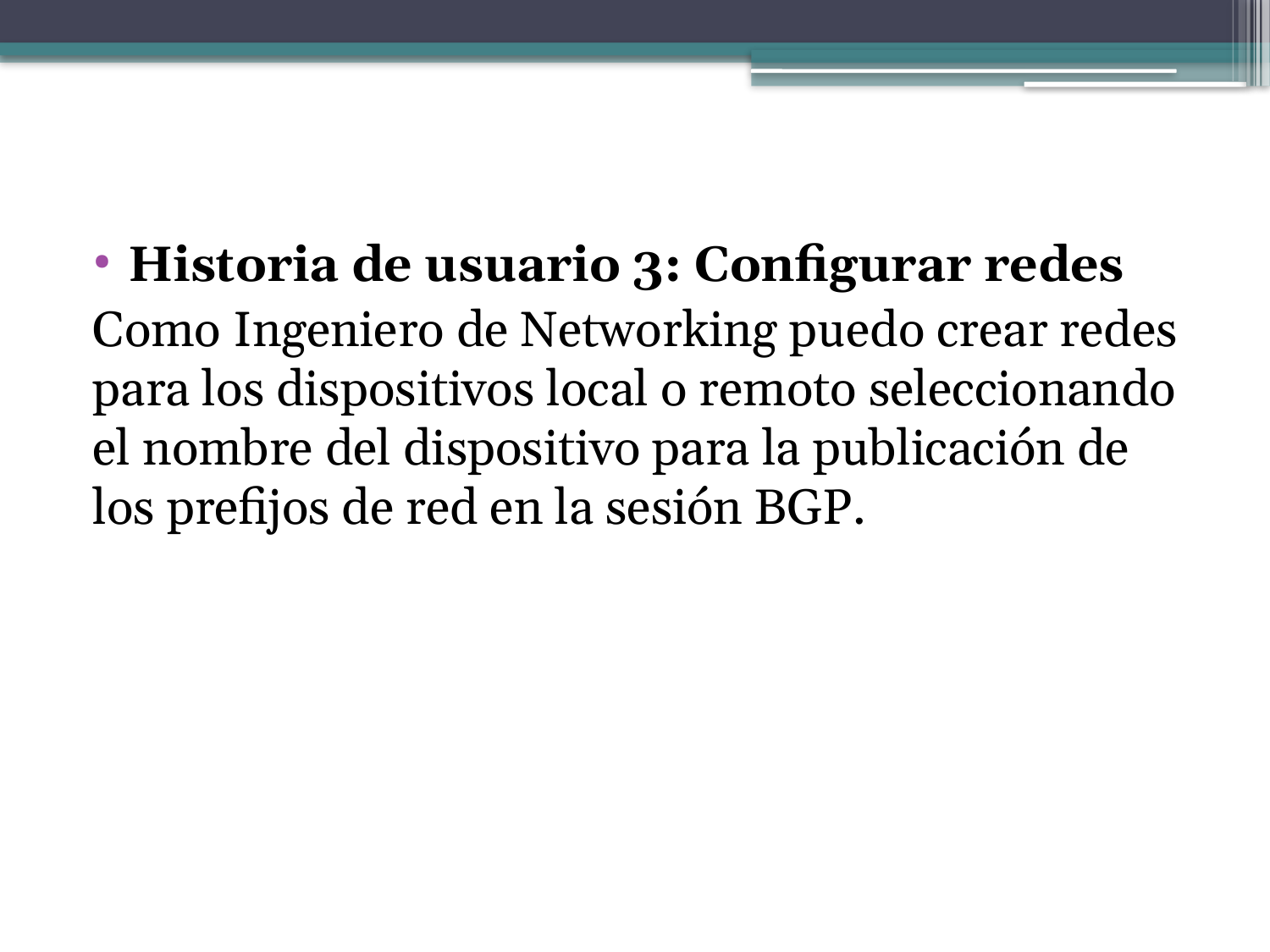

Historia de usuario 3: Configurar redes
Como Ingeniero de Networking puedo crear redes para los dispositivos local o remoto seleccionando el nombre del dispositivo para la publicación de los prefijos de red en la sesión BGP.